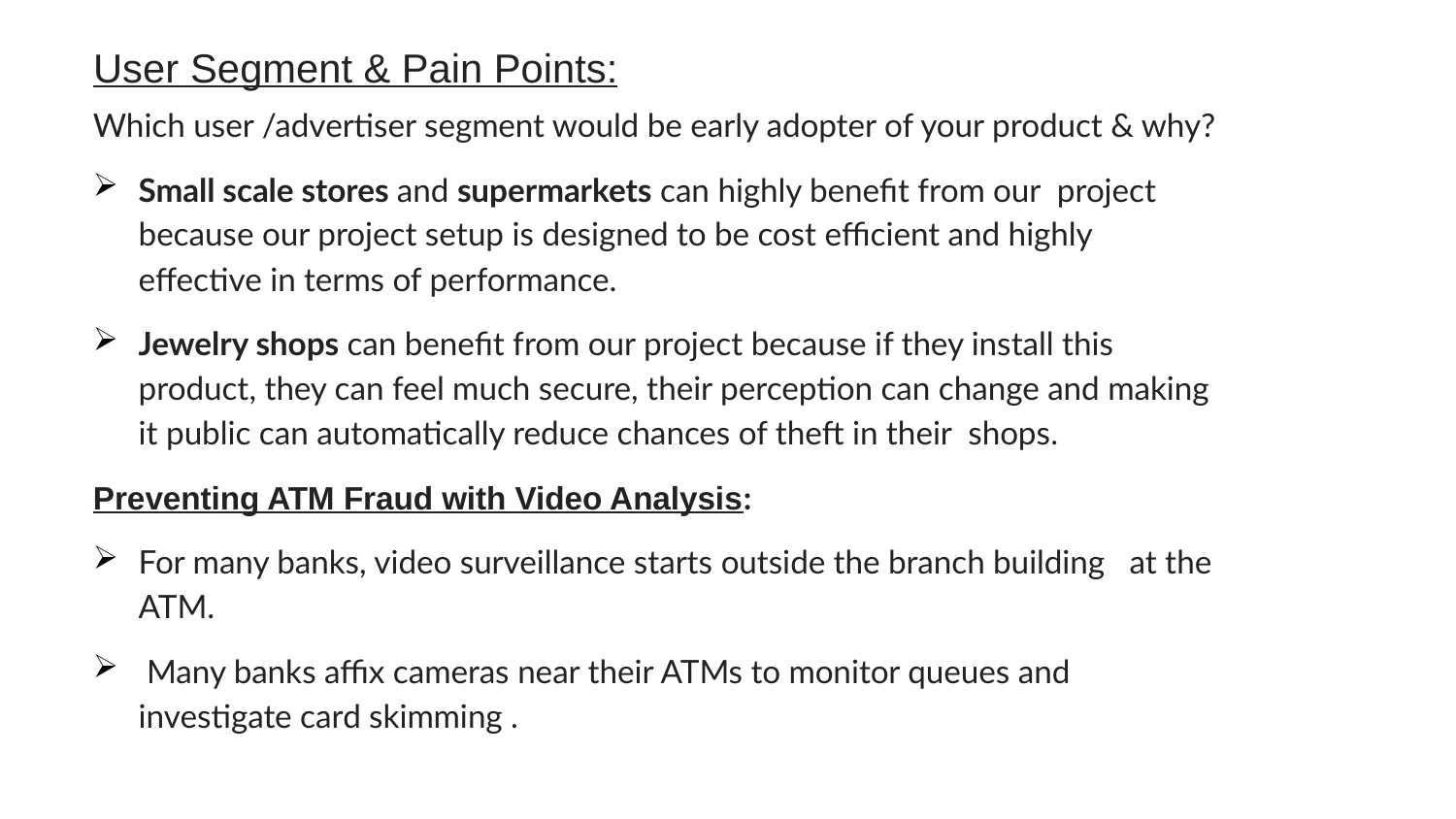

# User Segment & Pain Points:
Which user /advertiser segment would be early adopter of your product & why?
Small scale stores and supermarkets can highly benefit from our  project because our project setup is designed to be cost efficient and highly  effective in terms of performance.
Jewelry shops can benefit from our project because if they install this product, they can feel much secure, their perception can change and making it public can automatically reduce chances of theft in their  shops.
Preventing ATM Fraud with Video Analysis:
For many banks, video surveillance starts outside the branch building   at the ATM.
 Many banks affix cameras near their ATMs to monitor queues and investigate card skimming .